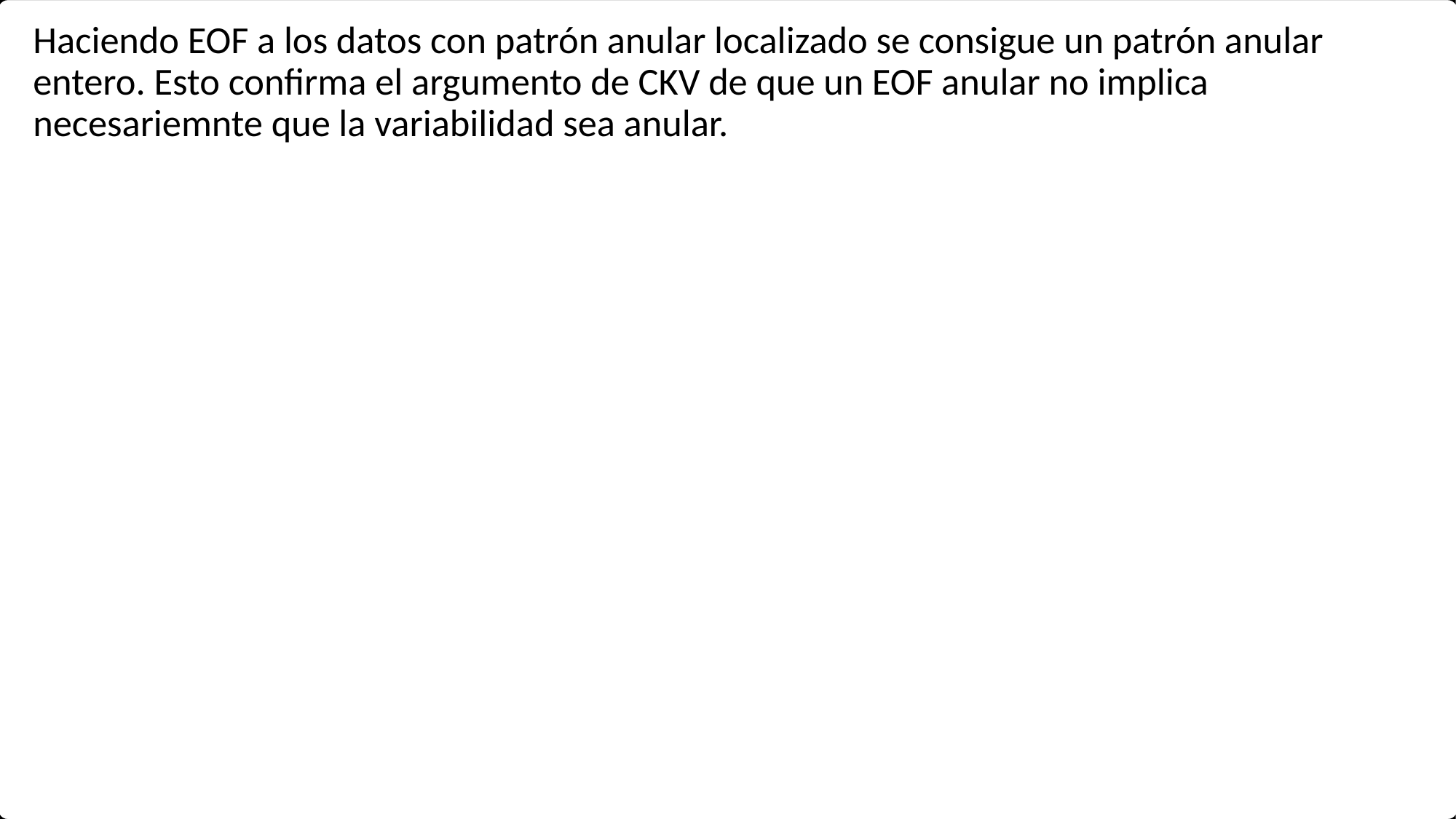

Haciendo EOF a los datos con patrón anular localizado se consigue un patrón anular entero. Esto confirma el argumento de CKV de que un EOF anular no implica necesariemnte que la variabilidad sea anular.